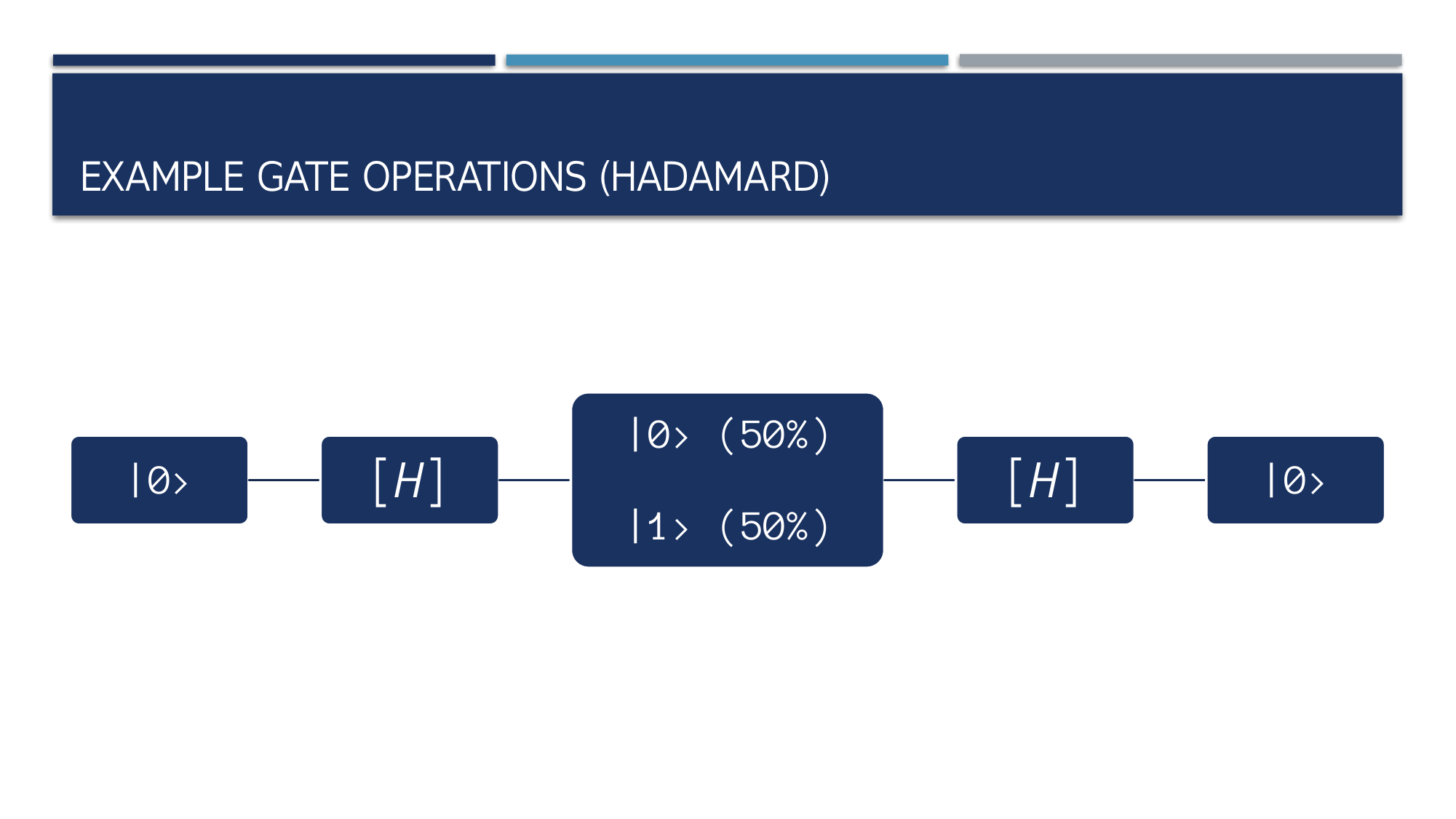

# Example Gate Operations (Hadamard)
|0>

[H]

|0> (50%)
|1> (50%)

[H]

|0>